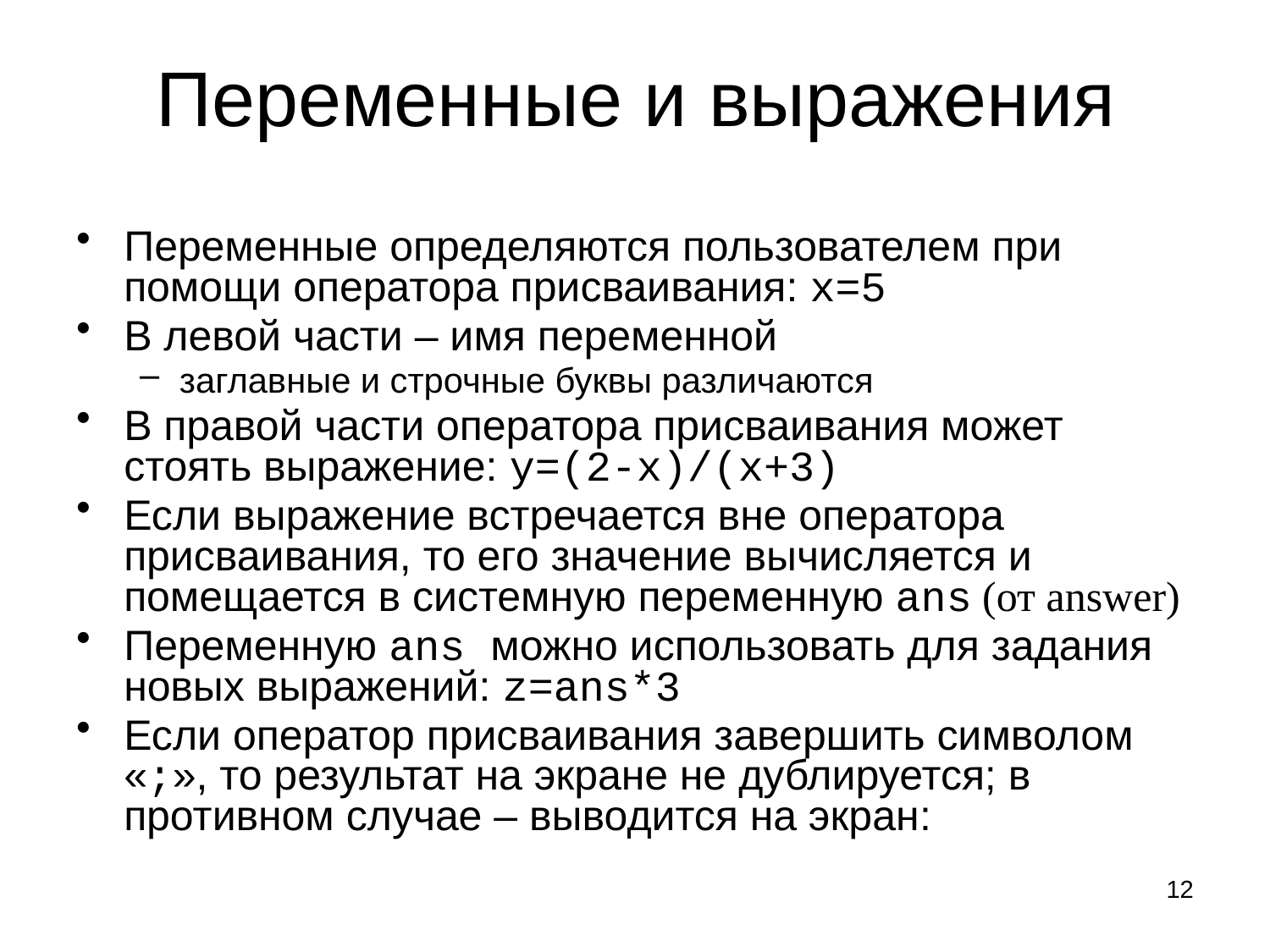

# Переменные и выражения
Переменные определяются пользователем при помощи оператора присваивания: x=5
В левой части – имя переменной
заглавные и строчные буквы различаются
В правой части оператора присваивания может стоять выражение: y=(2-x)/(x+3)
Если выражение встречается вне оператора присваивания, то его значение вычисляется и помещается в системную переменную ans (от answer)
Переменную ans можно использовать для задания новых выражений: z=ans*3
Если оператор присваивания завершить символом «;», то результат на экране не дублируется; в противном случае – выводится на экран:
12